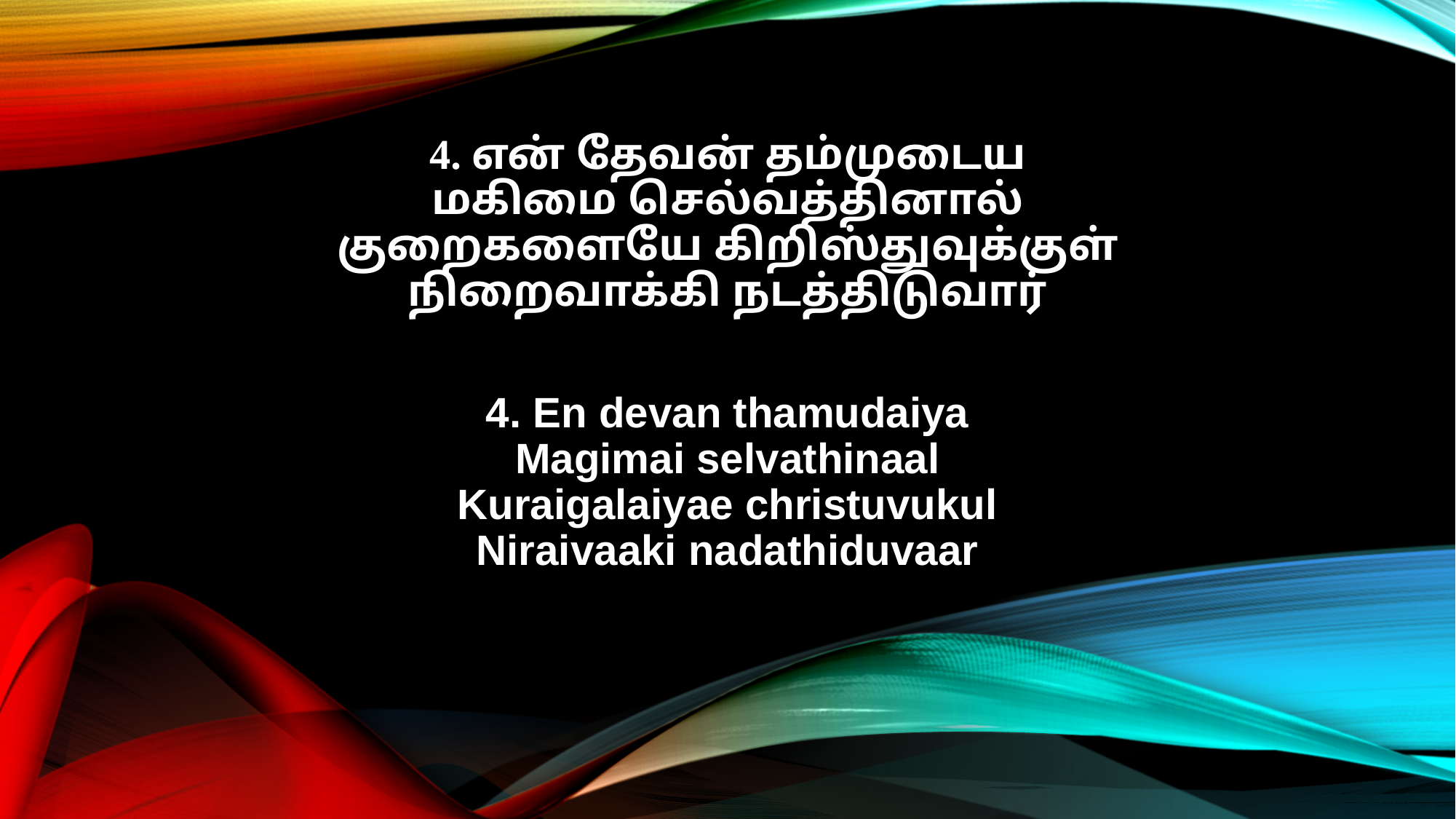

4. என் தேவன் தம்முடைய
மகிமை செல்வத்தினால்
குறைகளையே கிறிஸ்துவுக்குள்
நிறைவாக்கி நடத்திடுவார்

4. En devan thamudaiya
Magimai selvathinaal
Kuraigalaiyae christuvukul
Niraivaaki nadathiduvaar